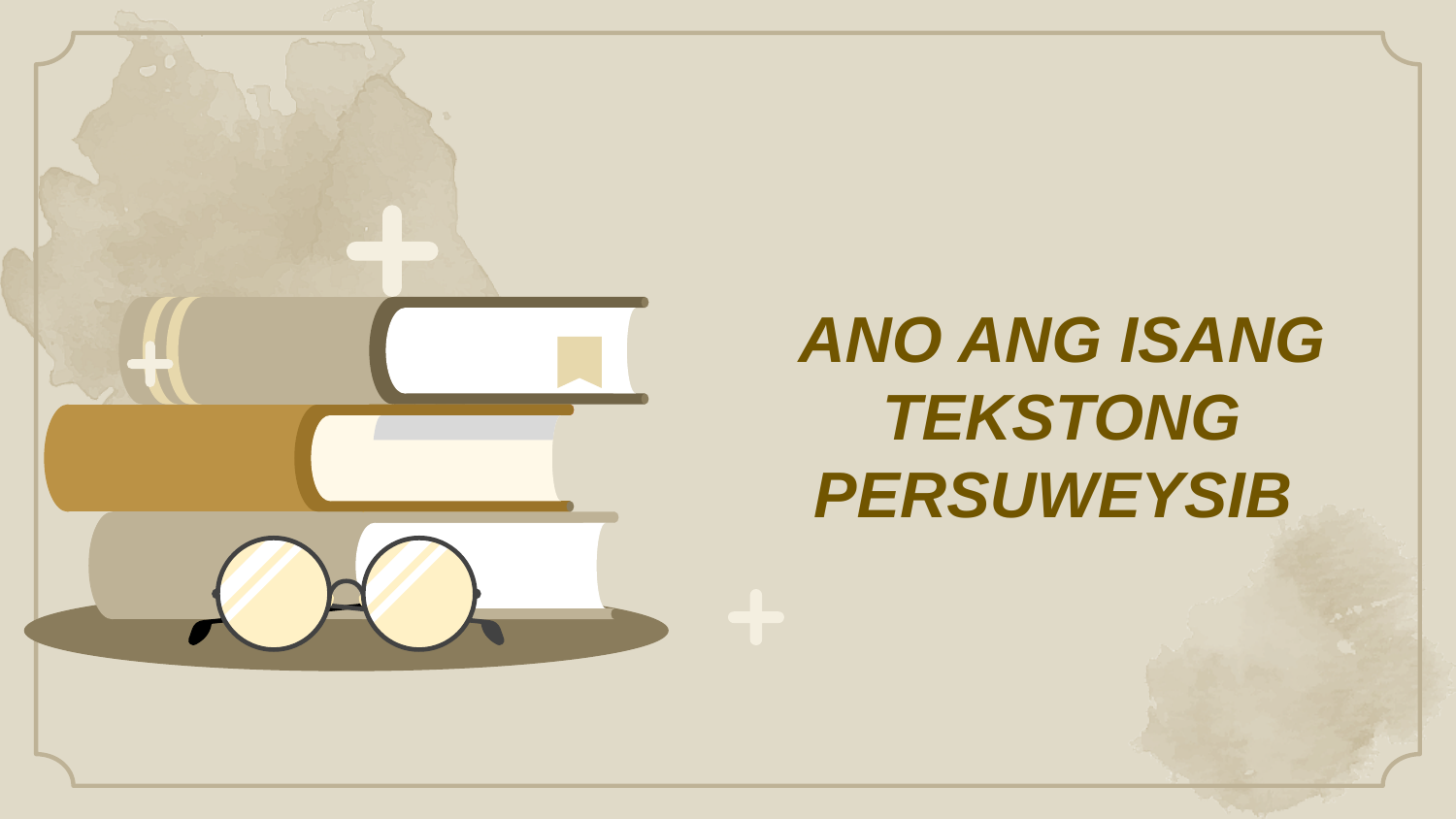

ANG TEKSTONG PERSUWEYSIB AY NAAGLALAHAD NG ISANG OPINYONG KAILANGANG MAPANINDIGAN AT MAIPAGTANGGOL SA TULONG NG MGA PATNUBAY AT TOTOONG DATOS UPANG MAKUMBINSI ANG MGA MAMBABASA NA PUMANIG SA MANUNULAT.

ANO ANG ISANG TEKSTONG PERSUWEYSIB